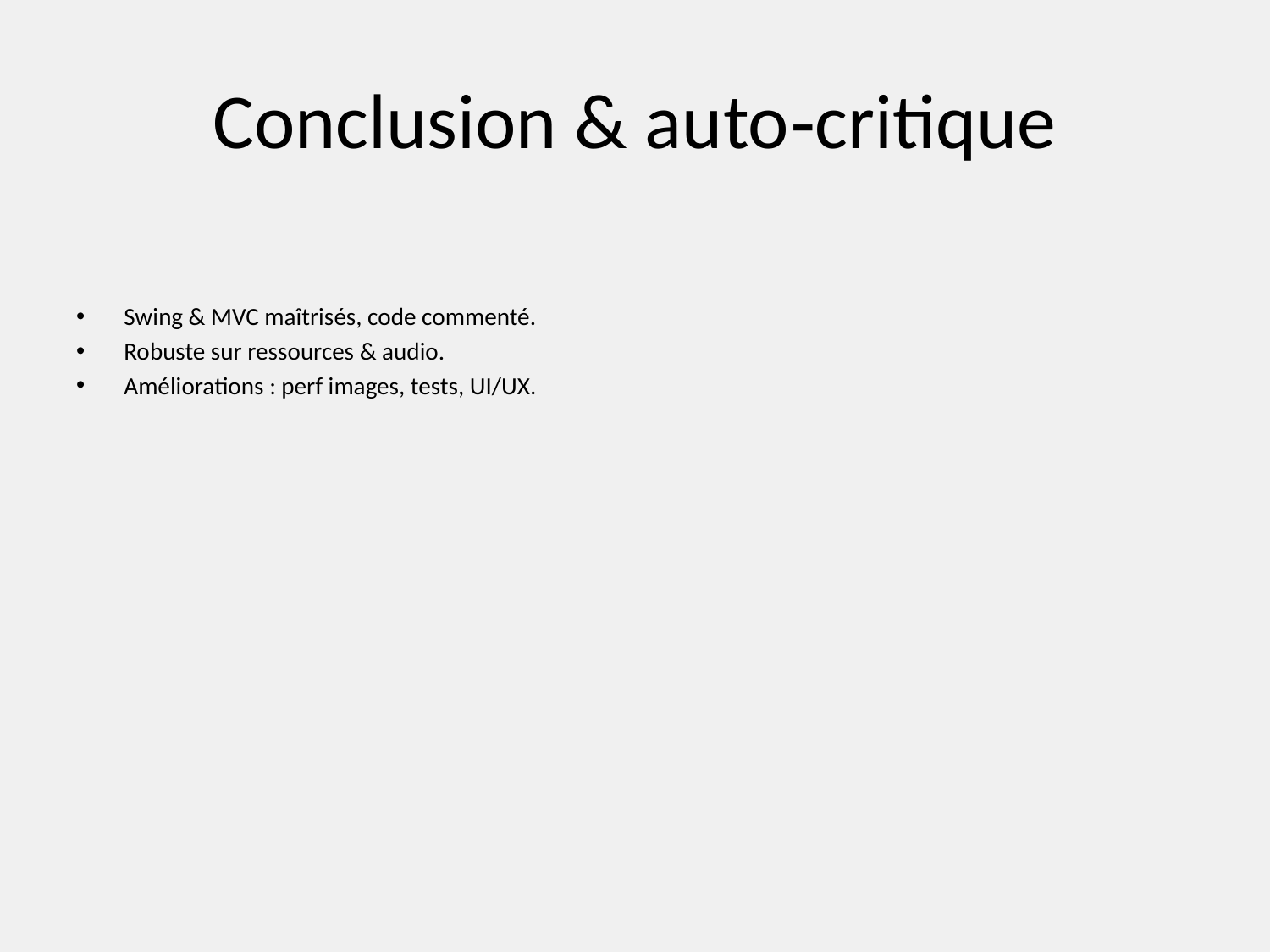

# Conclusion & auto‑critique

Swing & MVC maîtrisés, code commenté.
Robuste sur ressources & audio.
Améliorations : perf images, tests, UI/UX.